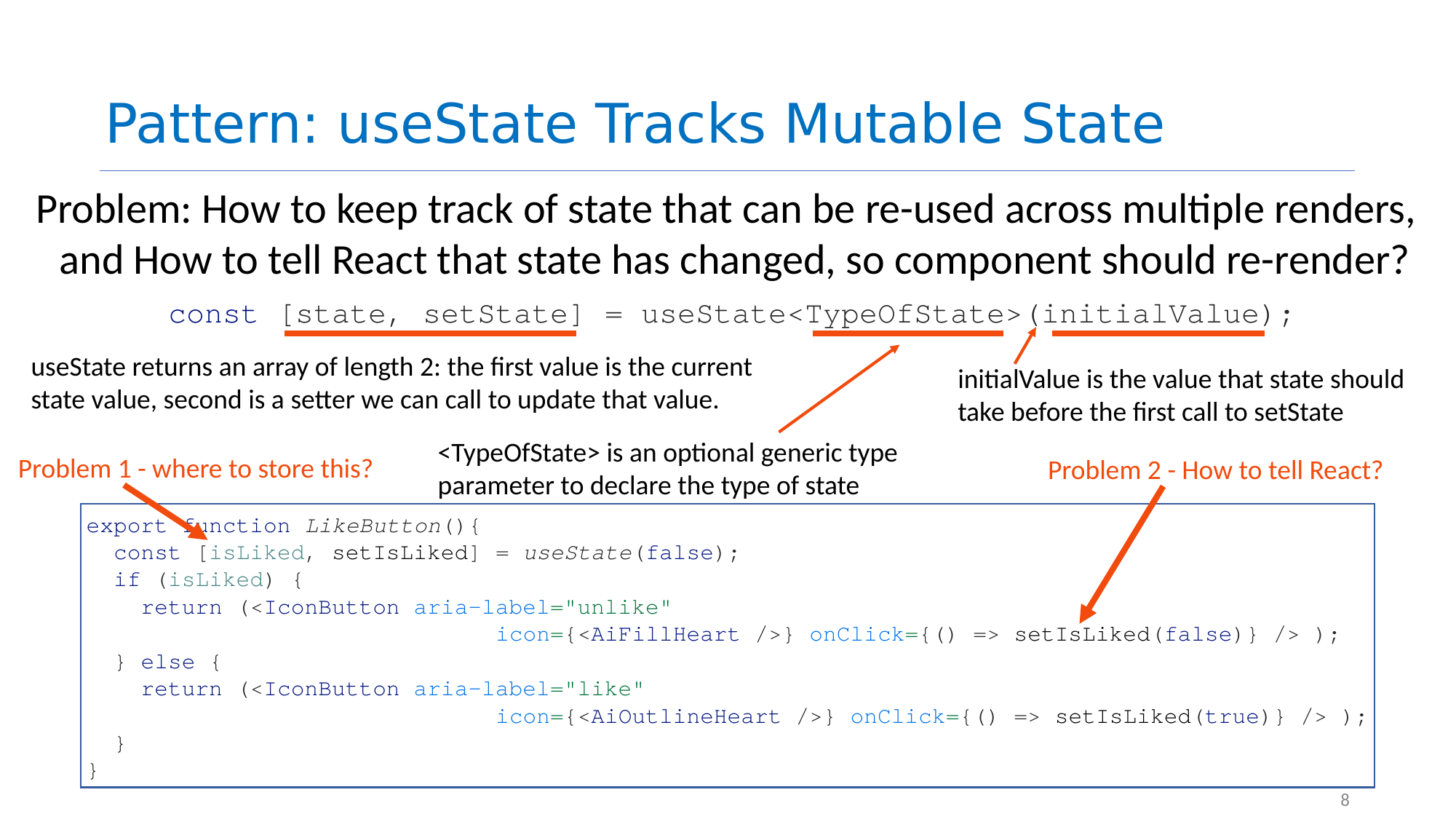

# Pattern: useState Tracks Mutable State
Problem: How to keep track of state that can be re-used across multiple renders, and How to tell React that state has changed, so component should re-render?
const [state, setState] = useState<TypeOfState>(initialValue);

useState returns an array of length 2: the first value is the current state value, second is a setter we can call to update that value.

initialValue is the value that state should take before the first call to setState
<TypeOfState> is an optional generic type parameter to declare the type of state
Problem 1 - where to store this?
Problem 2 - How to tell React?

export function LikeButton(){
  const [isLiked, setIsLiked] = useState(false);
  if (isLiked) {
    return (<IconButton aria-label="unlike"
                              icon={<AiFillHeart />} onClick={() => setIsLiked(false)} /> );
  } else {
    return (<IconButton aria-label="like"
                              icon={<AiOutlineHeart />} onClick={() => setIsLiked(true)} /> );
  }
}
8